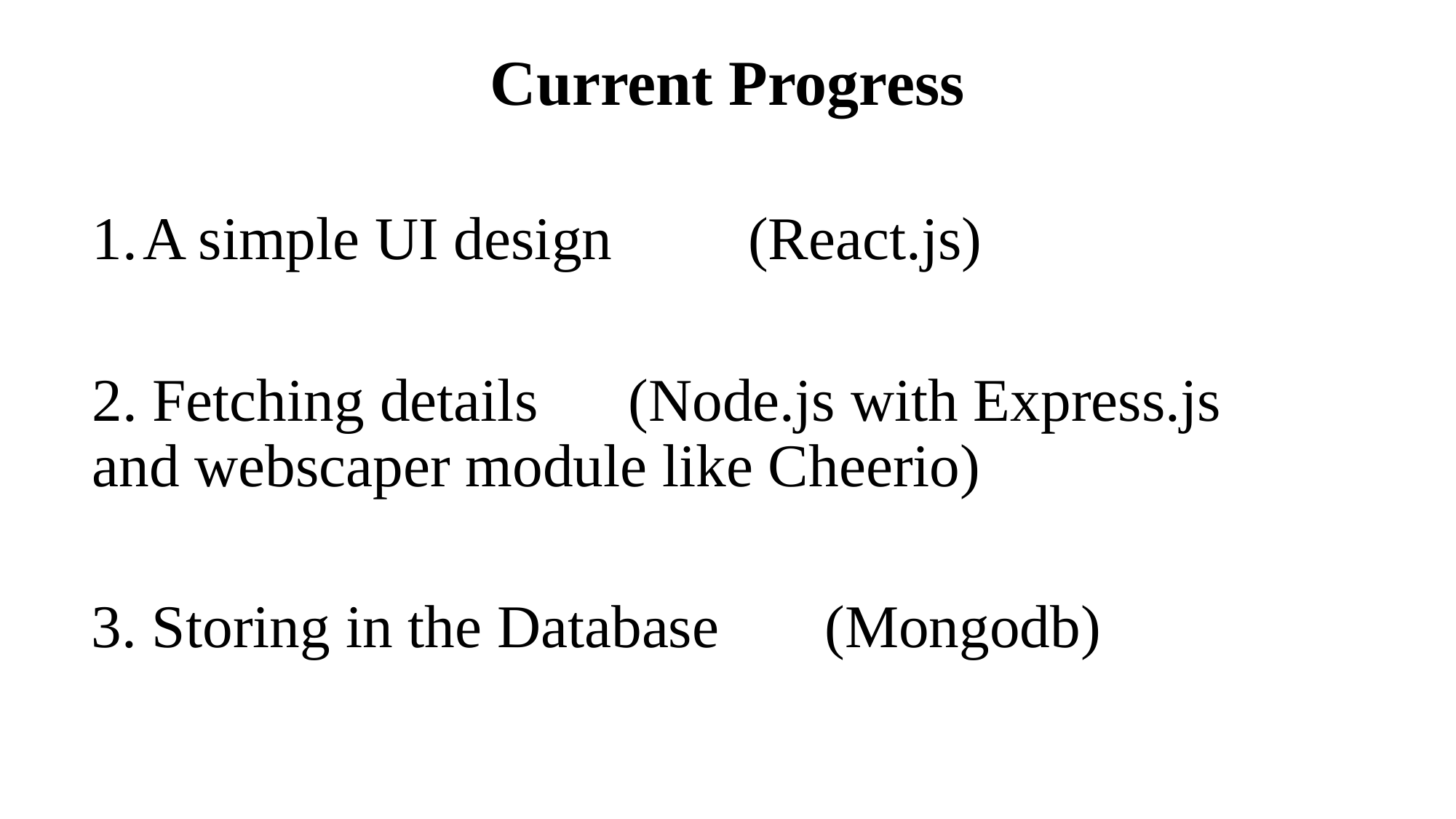

# Current Progress
A simple UI design         (React.js)

2. Fetching details      (Node.js with Express.js    and webscaper module like Cheerio)

3. Storing in the Database       (Mongodb)